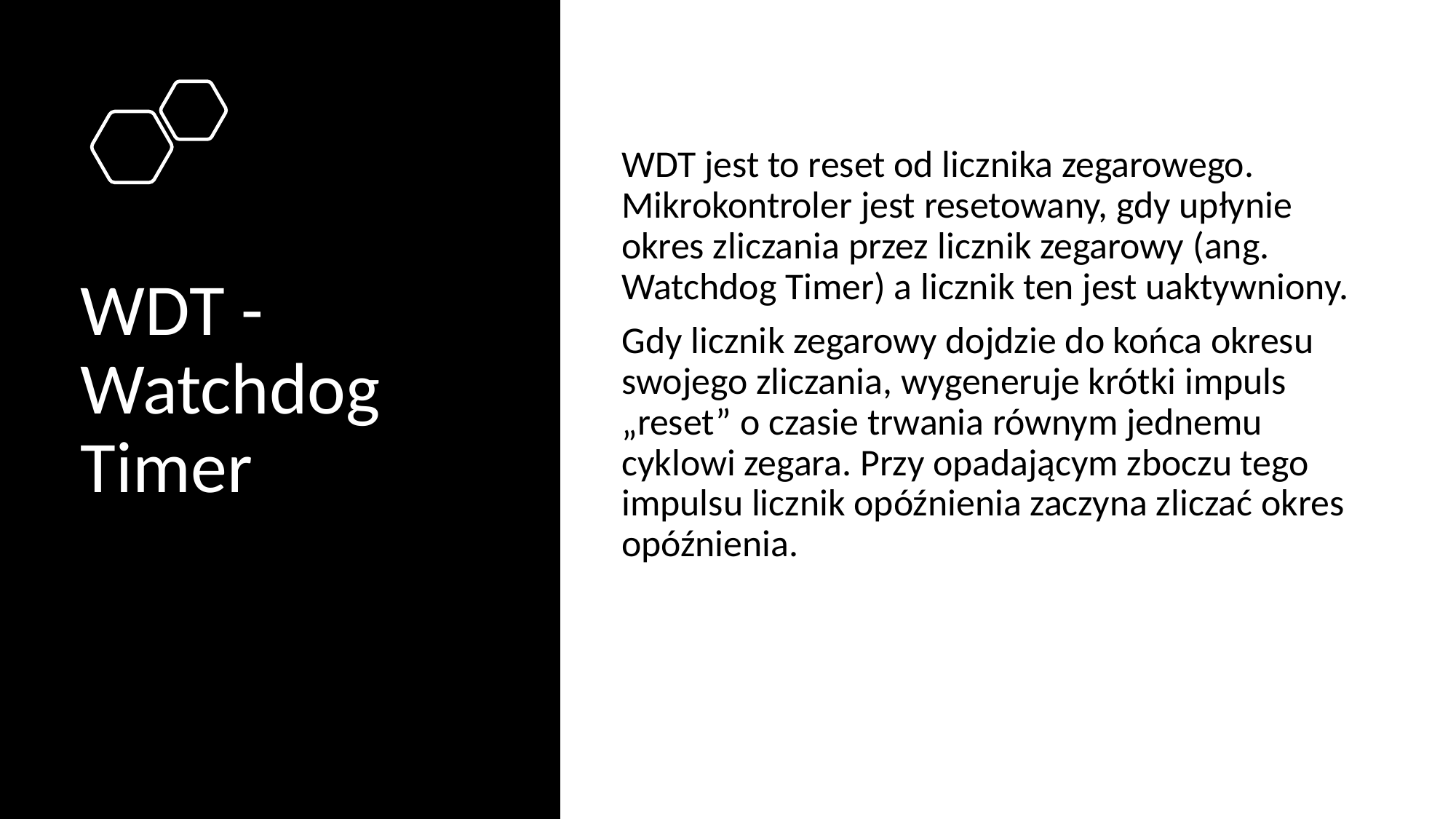

# WDT - Watchdog Timer
WDT jest to reset od licznika zegarowego. Mikrokontroler jest resetowany, gdy upłynie okres zliczania przez licznik zegarowy (ang. Watchdog Timer) a licznik ten jest uaktywniony.
Gdy licznik zegarowy dojdzie do końca okresu swojego zliczania, wygeneruje krótki impuls „reset” o czasie trwania równym jednemu cyklowi zegara. Przy opadającym zboczu tego impulsu licznik opóźnienia zaczyna zliczać okres opóźnienia.